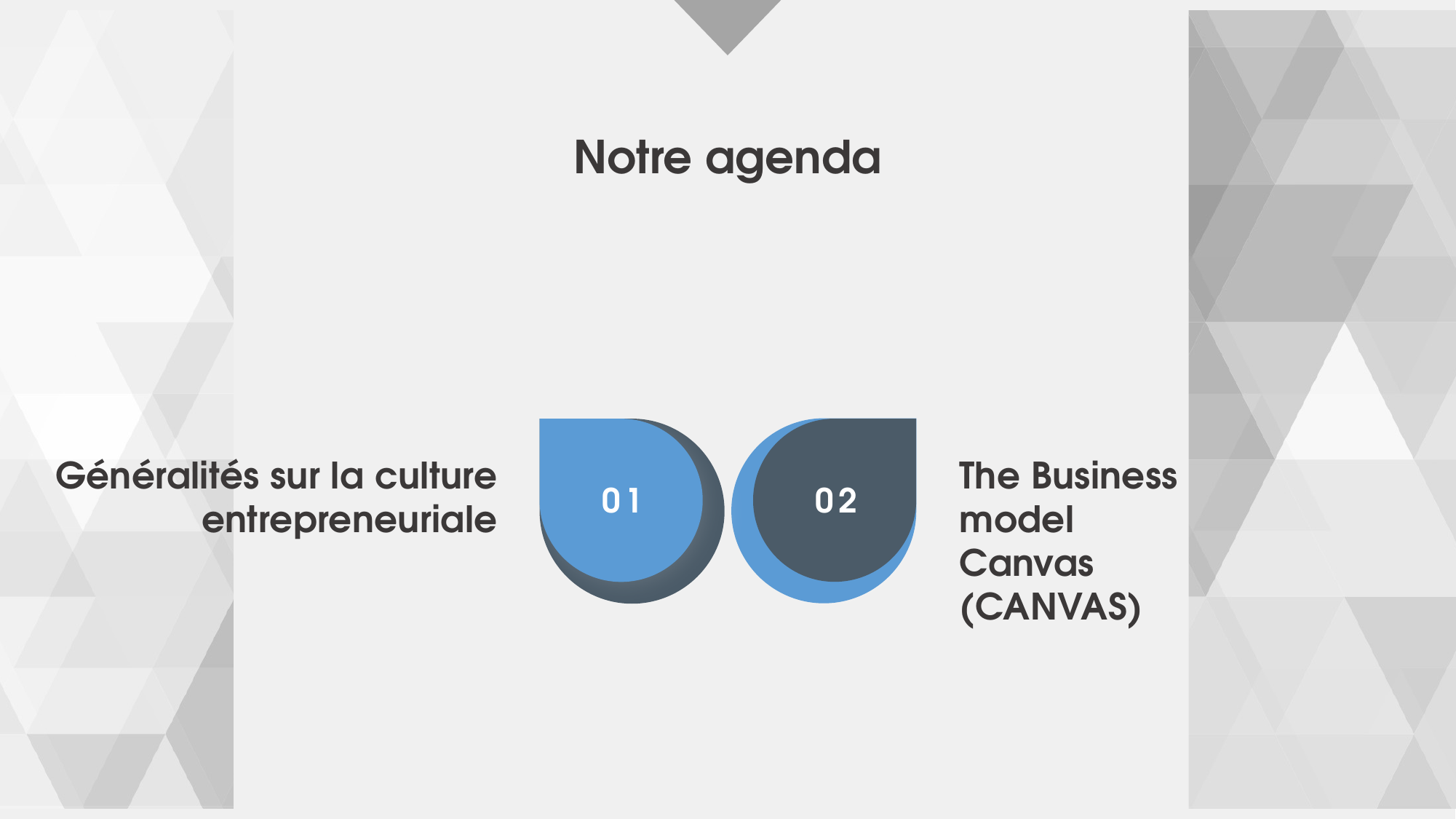

Notre agenda

Généralités sur la culture entrepreneuriale
The Business model Canvas (CANVAS)
01
02